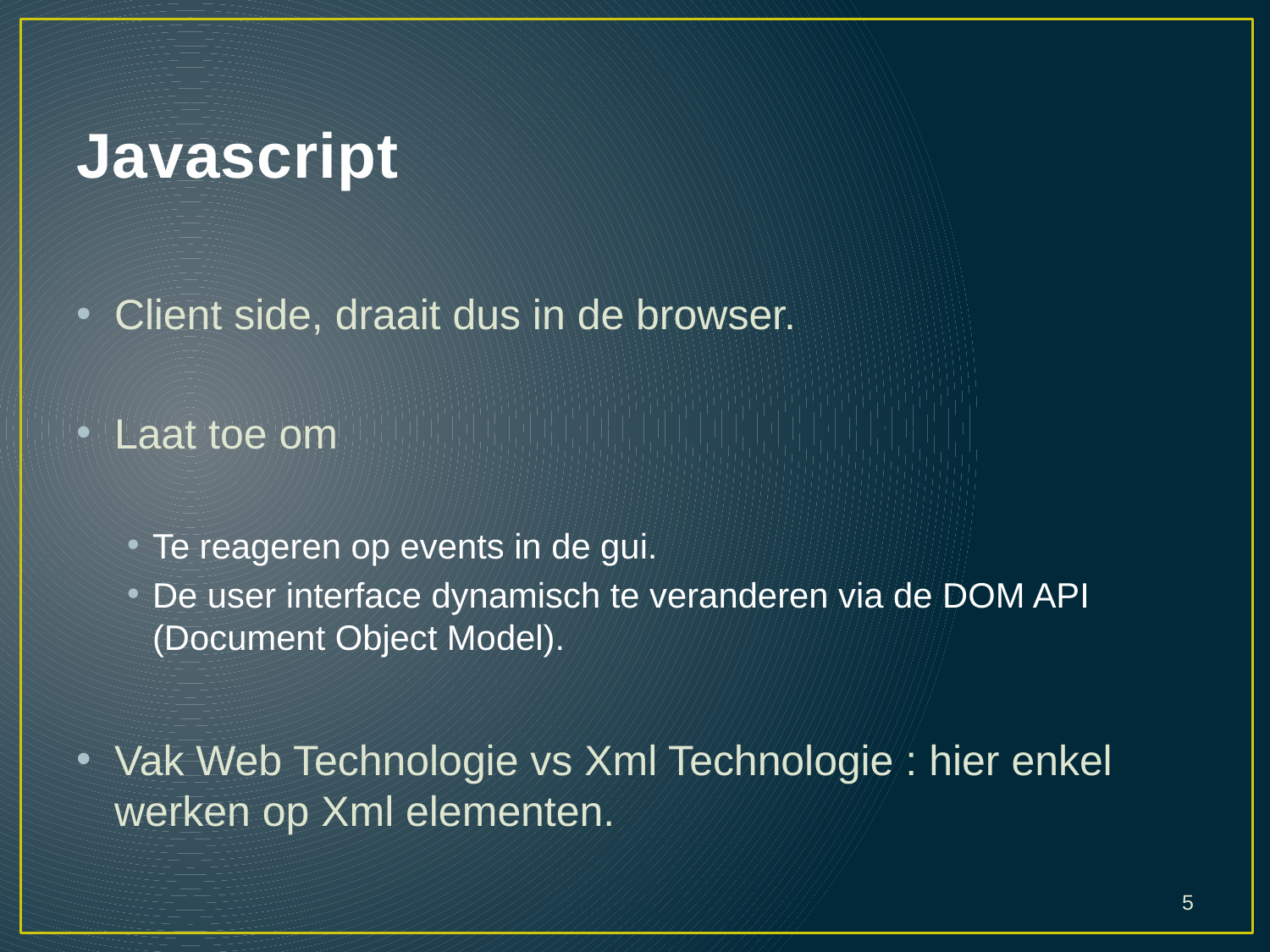

# Javascript

Client side, draait dus in de browser.

Laat toe om

Te reageren op events in de gui.
De user interface dynamisch te veranderen via de DOM API (Document Object Model).

Vak Web Technologie vs Xml Technologie : hier enkel werken op Xml elementen.
5